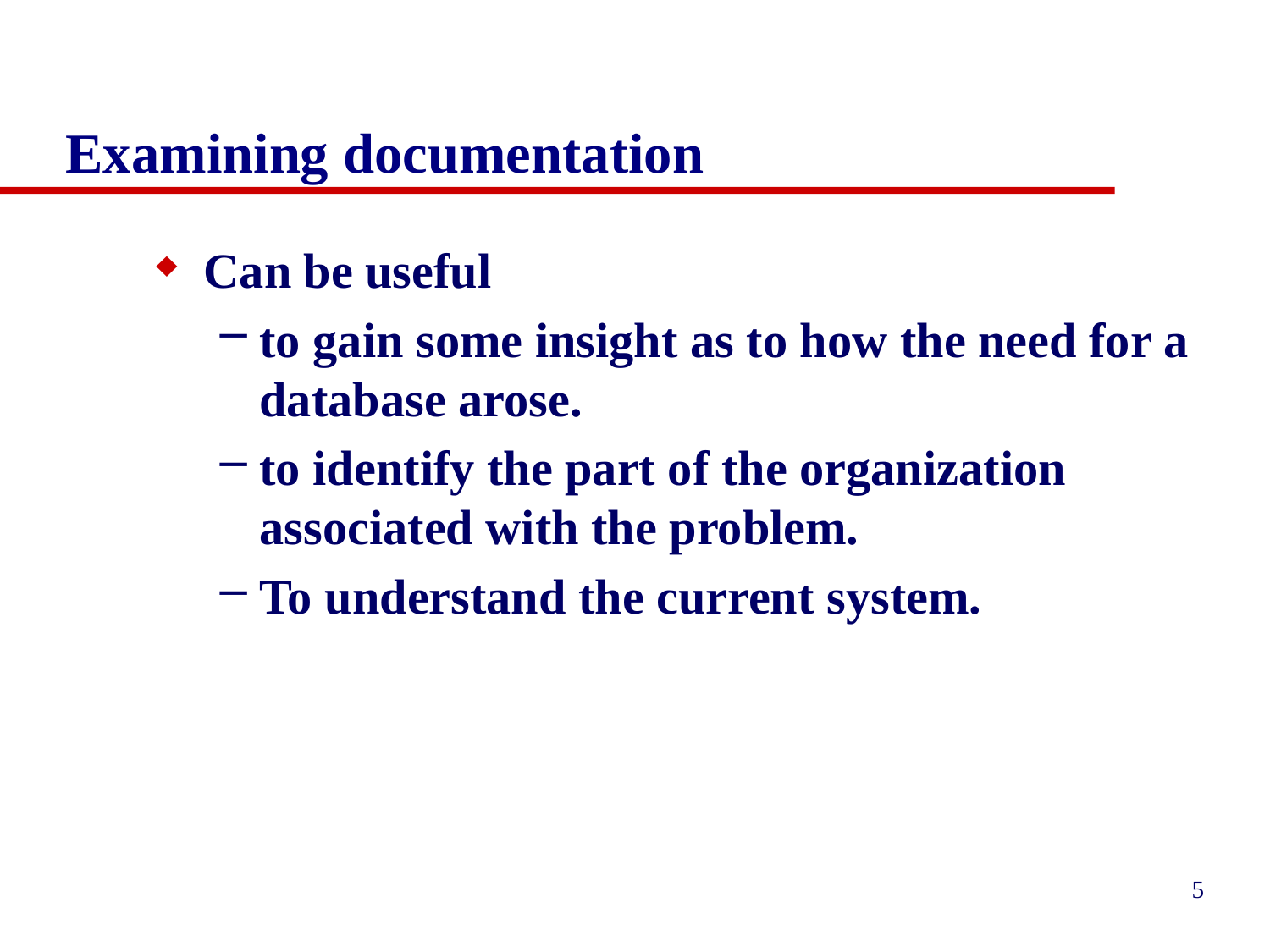

# Examining documentation
Can be useful
to gain some insight as to how the need for a database arose.
to identify the part of the organization associated with the problem.
To understand the current system.

5